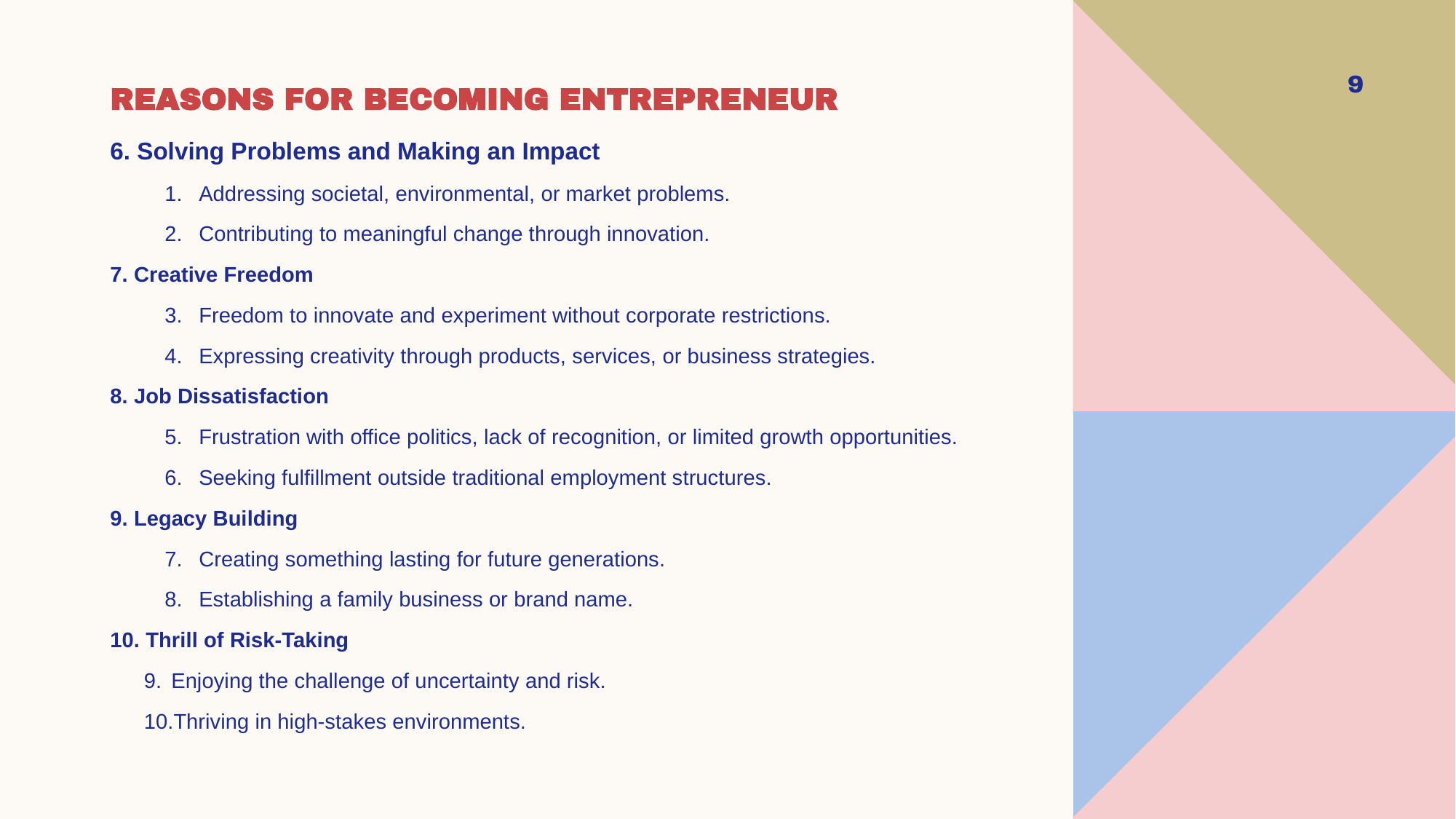

9
# Reasons for becoming entrepreneur
6. Solving Problems and Making an Impact
Addressing societal, environmental, or market problems.
Contributing to meaningful change through innovation.
7. Creative Freedom
Freedom to innovate and experiment without corporate restrictions.
Expressing creativity through products, services, or business strategies.
8. Job Dissatisfaction
Frustration with office politics, lack of recognition, or limited growth opportunities.
Seeking fulfillment outside traditional employment structures.
9. Legacy Building
Creating something lasting for future generations.
Establishing a family business or brand name.
10. Thrill of Risk-Taking
Enjoying the challenge of uncertainty and risk.
Thriving in high-stakes environments.